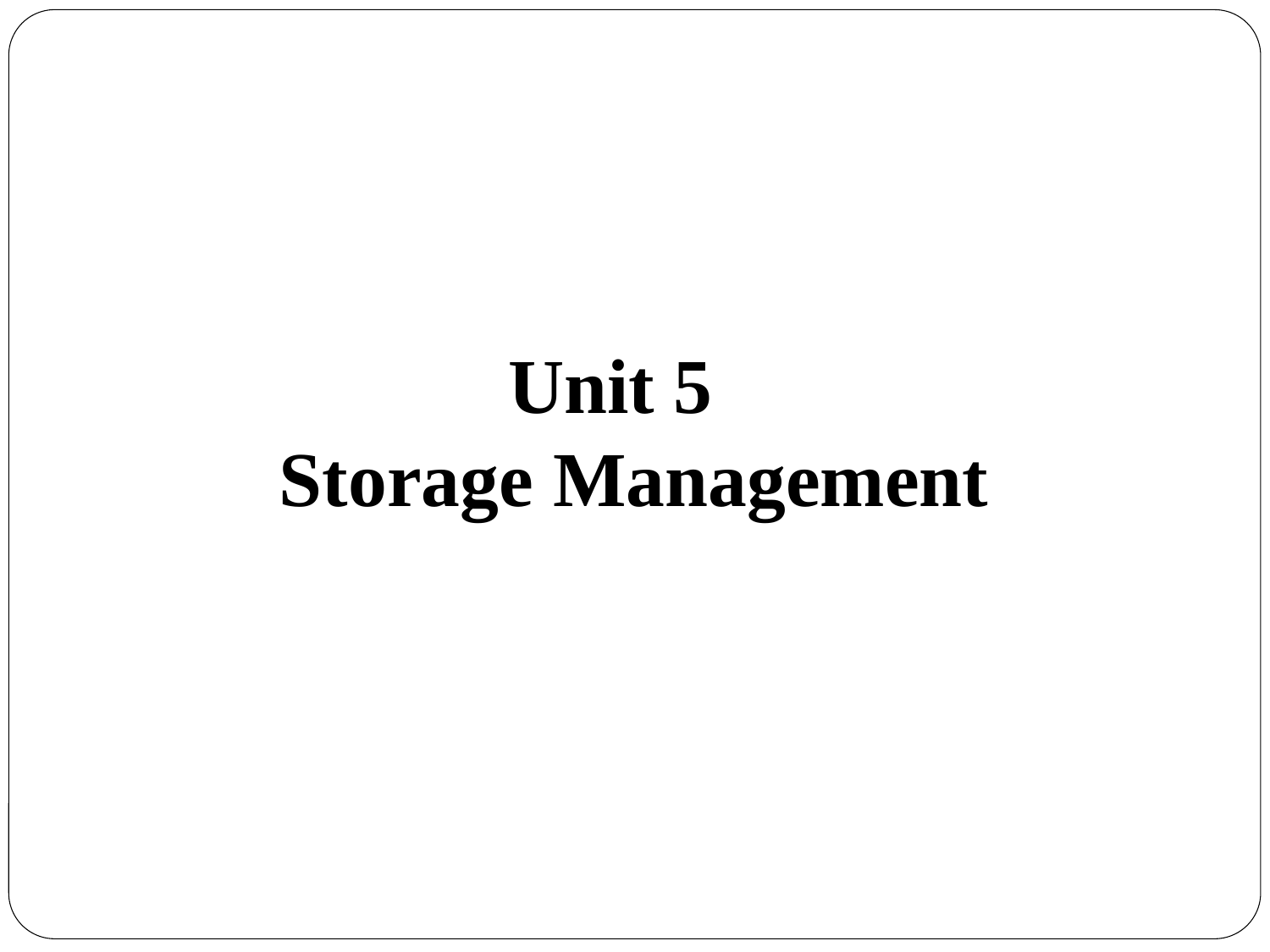

Unit 5
Storage Management
Unit 5
Storage Management